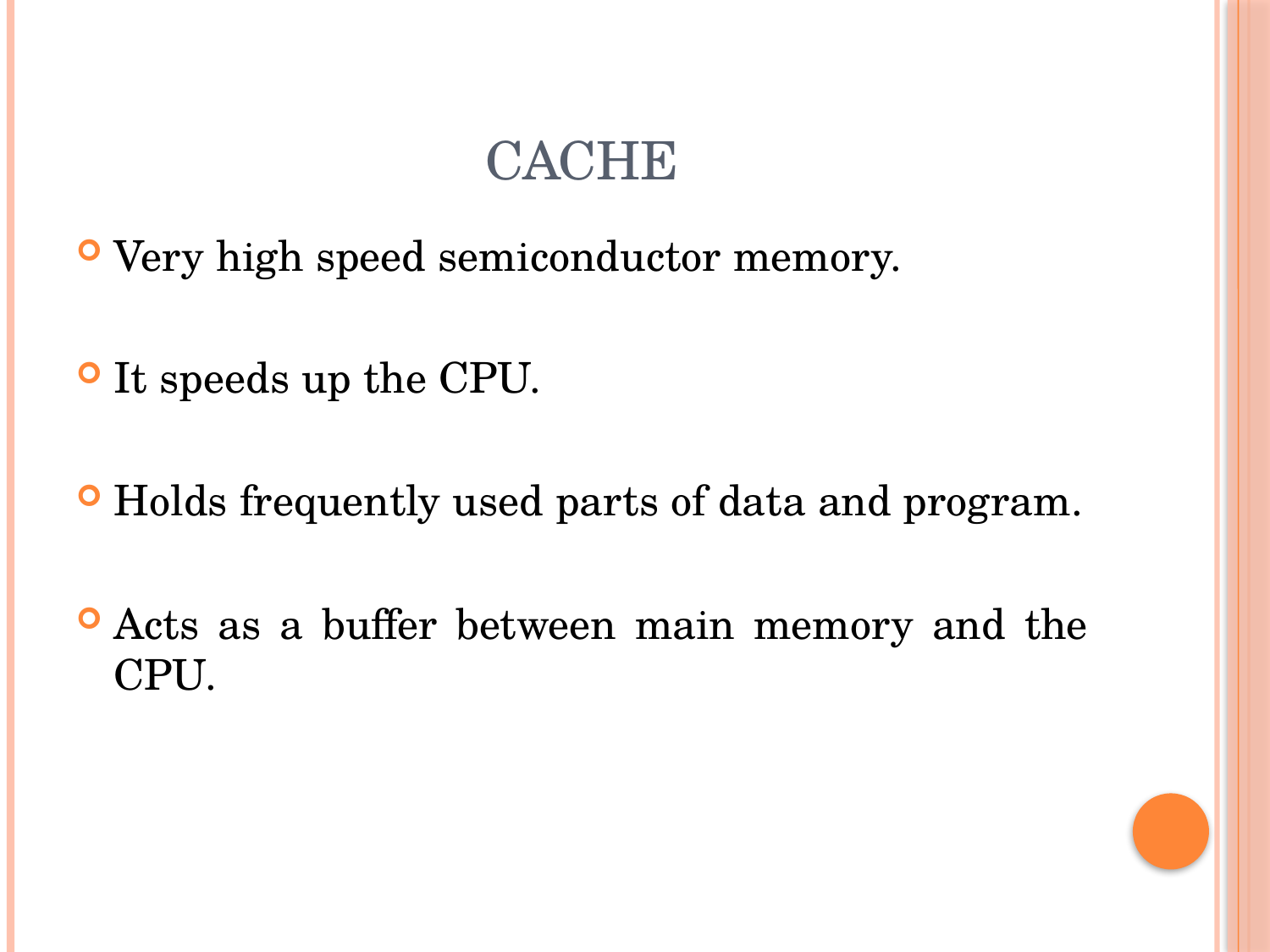

# Cache
Very high speed semiconductor memory.

It speeds up the CPU.

Holds frequently used parts of data and program.

Acts as a buffer between main memory and the CPU.